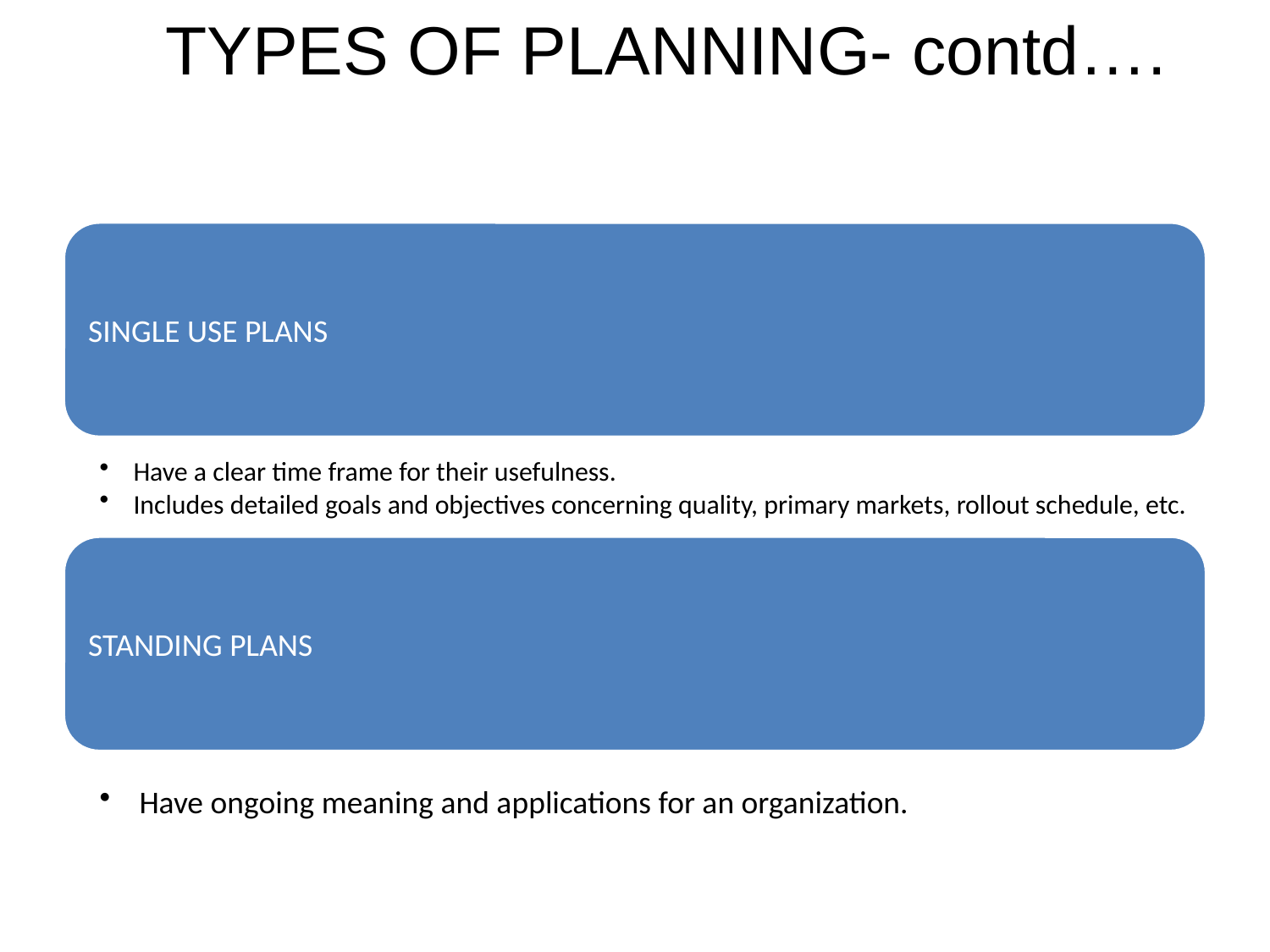

# TYPES OF PLANNING- contd….
SINGLE USE PLANS
Have a clear time frame for their usefulness.
STANDING PLANS
Have ongoing meaning and applications for an organization.
Includes detailed goals and objectives concerning quality, primary markets, rollout schedule, etc.